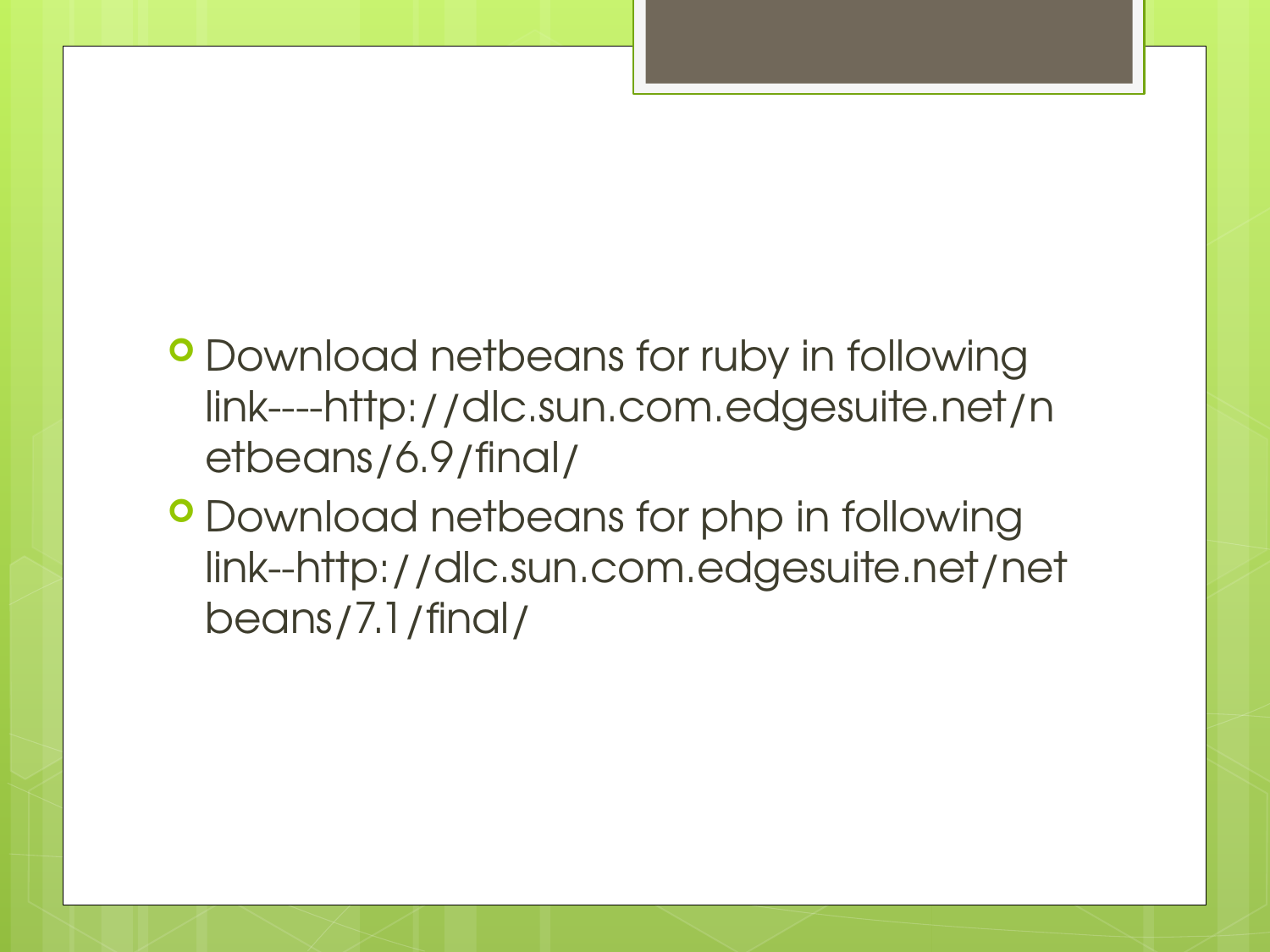

#
Download netbeans for ruby in following link----http://dlc.sun.com.edgesuite.net/netbeans/6.9/final/
Download netbeans for php in following link--http://dlc.sun.com.edgesuite.net/netbeans/7.1/final/